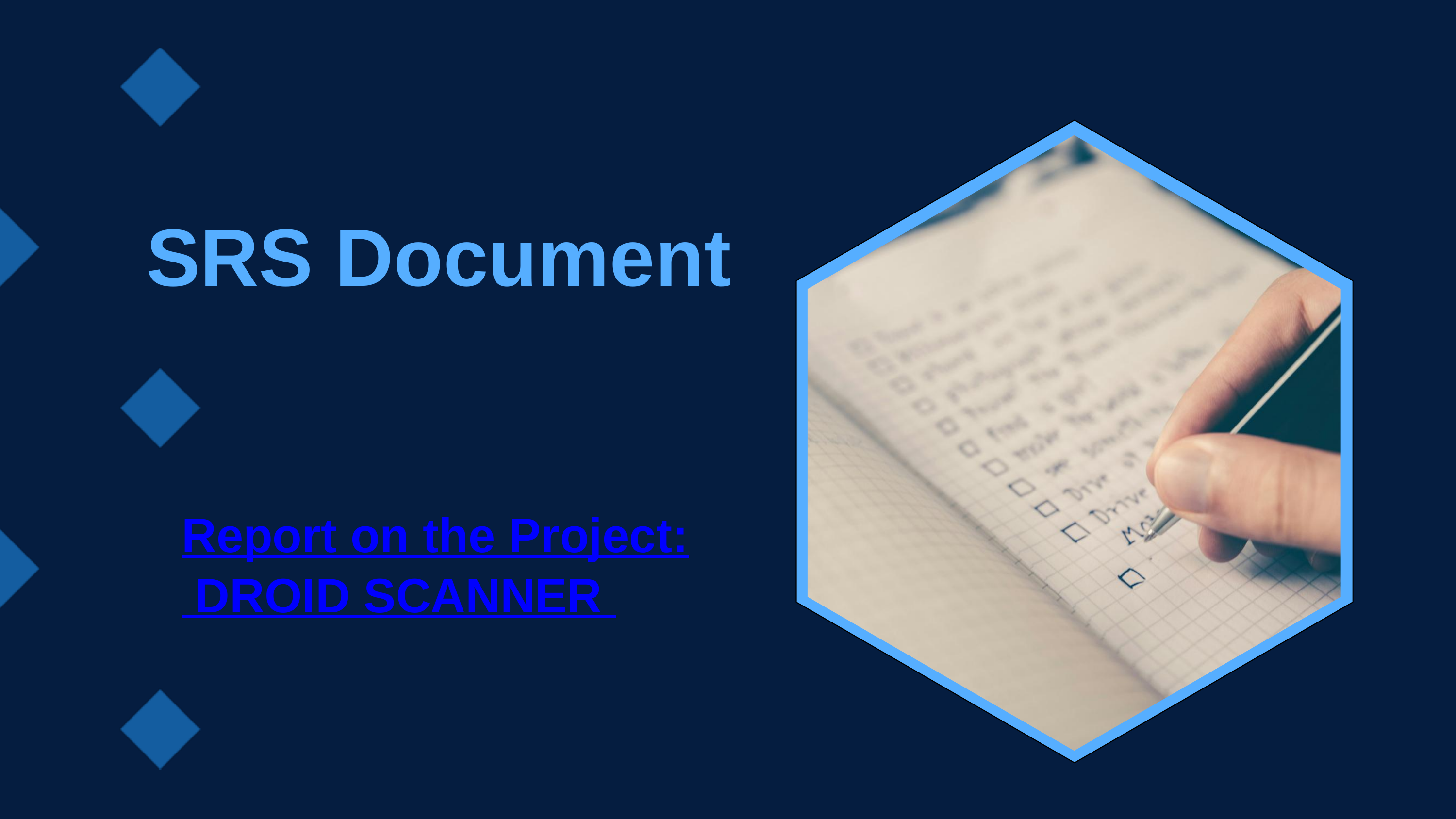

SRS Document
Report on the Project: DROID SCANNER